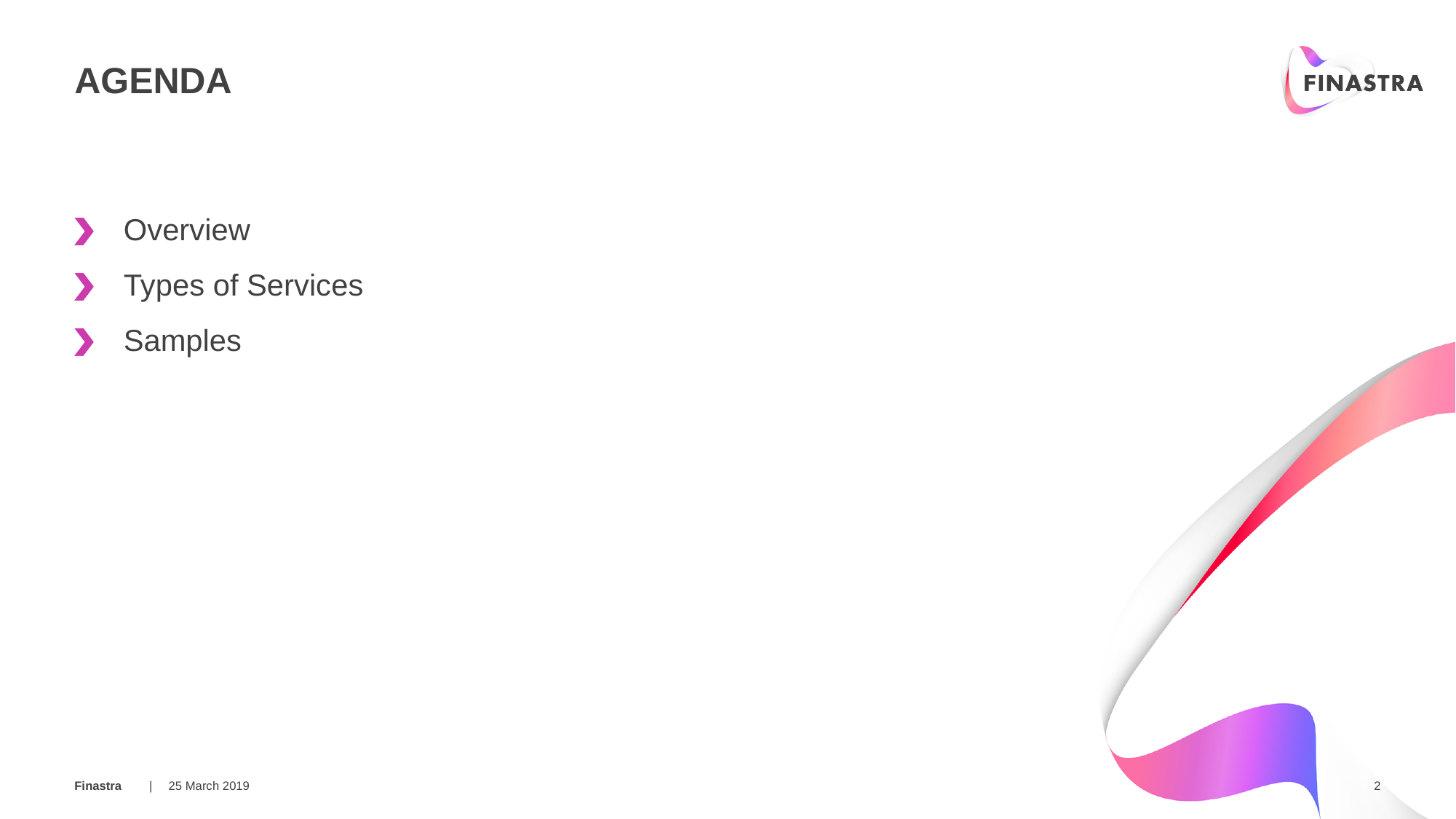

# AGENDA
Overview
Types of Services
Samples
25 March 2019
2